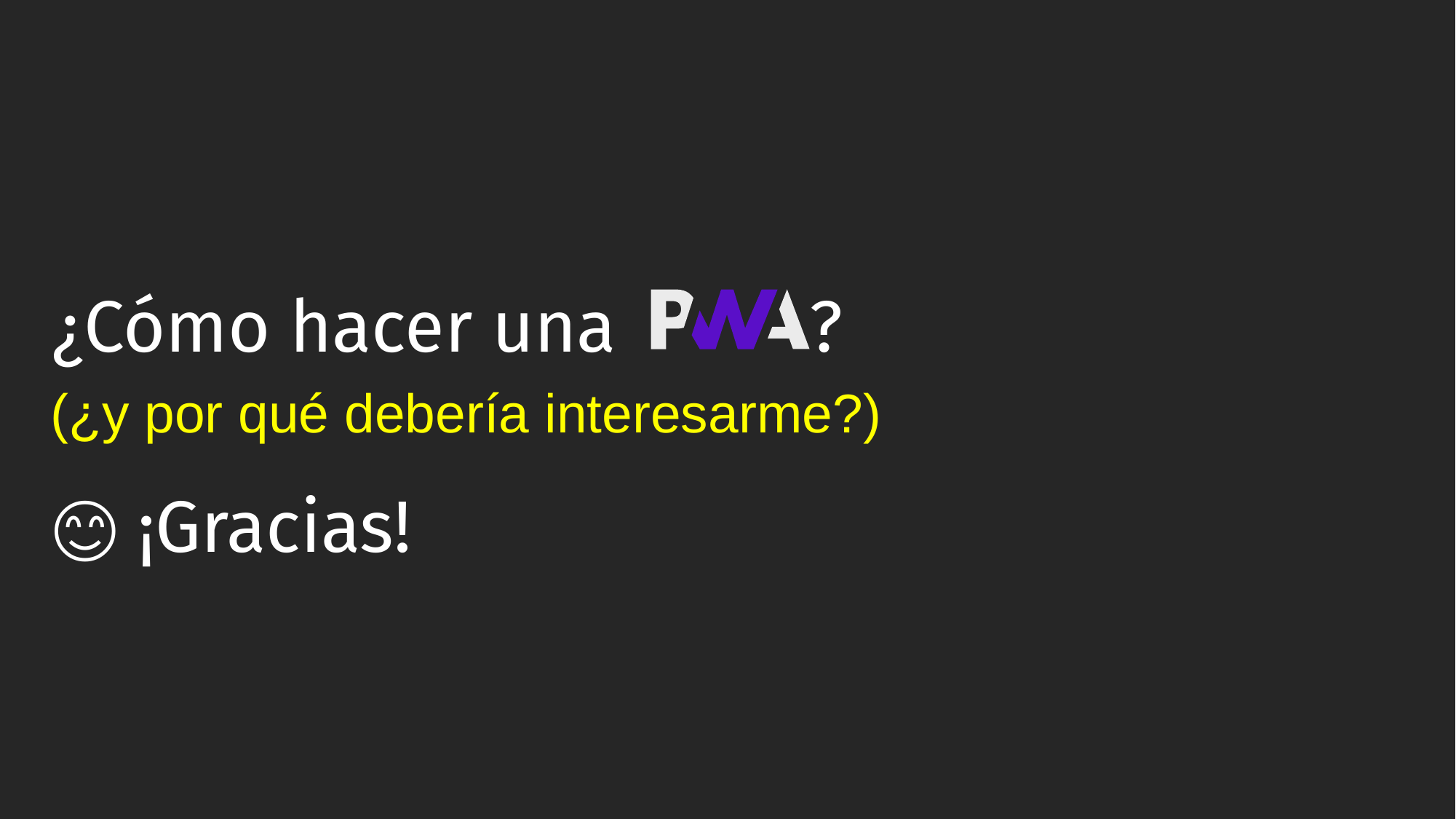

¿Cómo hacer una          ?

(¿y por qué debería interesarme?)
😊 ¡Gracias!